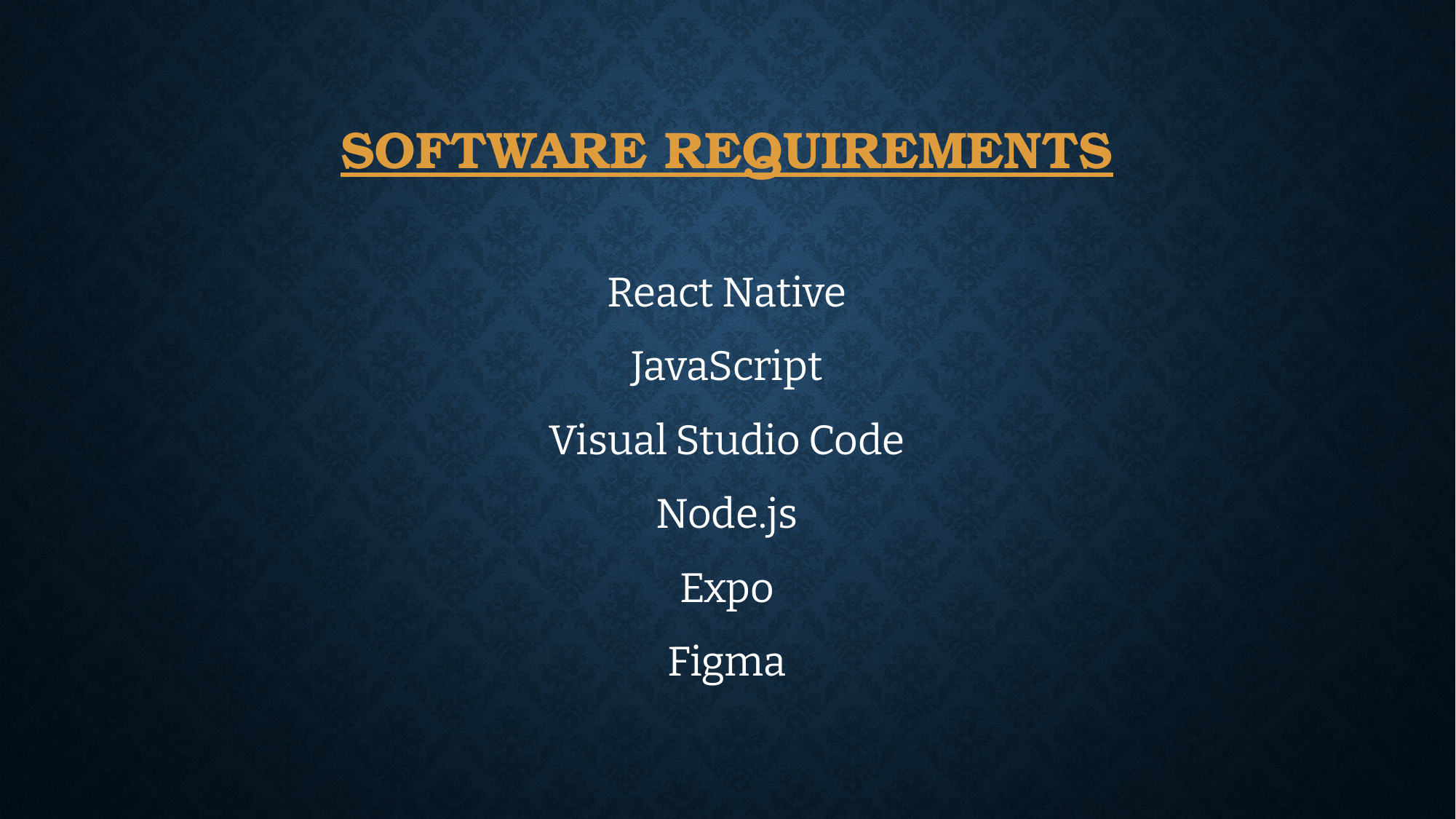

# SOFTWARE REQUIREMENTS
React Native
JavaScript
Visual Studio Code
Node.js
Expo
Figma